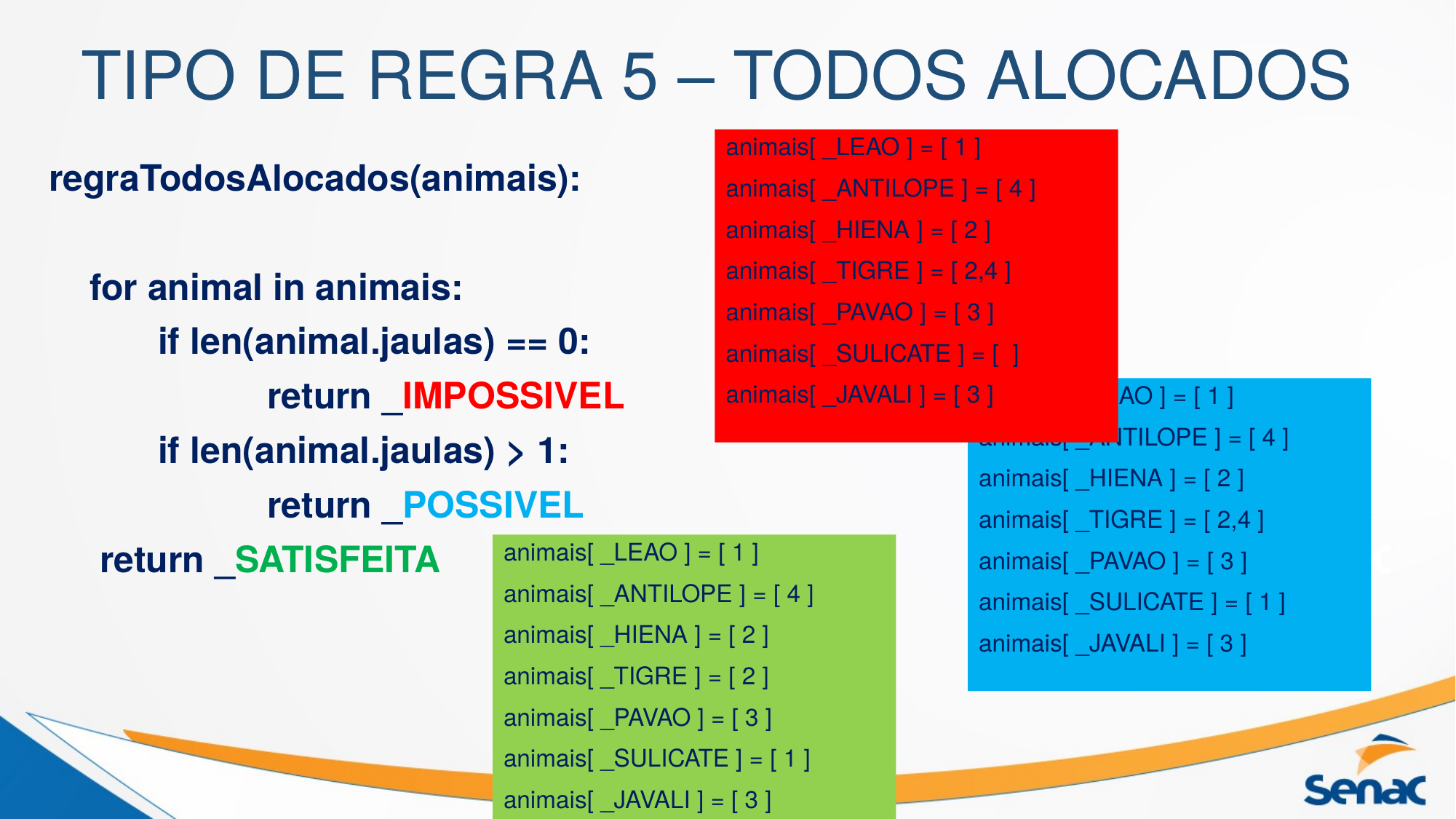

# TIPO DE REGRA 5 – TODOS ALOCADOS
animais[ _LEAO ] = [ 1 ]
animais[ _ANTILOPE ] = [ 4 ]
animais[ _HIENA ] = [ 2 ]
animais[ _TIGRE ] = [ 2,4 ]
animais[ _PAVAO ] = [ 3 ]
animais[ _SULICATE ] = [  ]
animais[ _JAVALI ] = [ 3 ]

regraTodosAlocados(animais):

    for animal in animais:
        	if len(animal.jaulas) == 0:
            	return _IMPOSSIVEL
        	if len(animal.jaulas) > 1:
            	return _POSSIVEL
     return _SATISFEITA
animais[ _LEAO ] = [ 1 ]
animais[ _ANTILOPE ] = [ 4 ]
animais[ _HIENA ] = [ 2 ]
animais[ _TIGRE ] = [ 2,4 ]
animais[ _PAVAO ] = [ 3 ]
animais[ _SULICATE ] = [ 1 ]
animais[ _JAVALI ] = [ 3 ]

animais[ _LEAO ] = [ 1 ]
animais[ _ANTILOPE ] = [ 4 ]
animais[ _HIENA ] = [ 2 ]
animais[ _TIGRE ] = [ 2 ]
animais[ _PAVAO ] = [ 3 ]
animais[ _SULICATE ] = [ 1 ]
animais[ _JAVALI ] = [ 3 ]